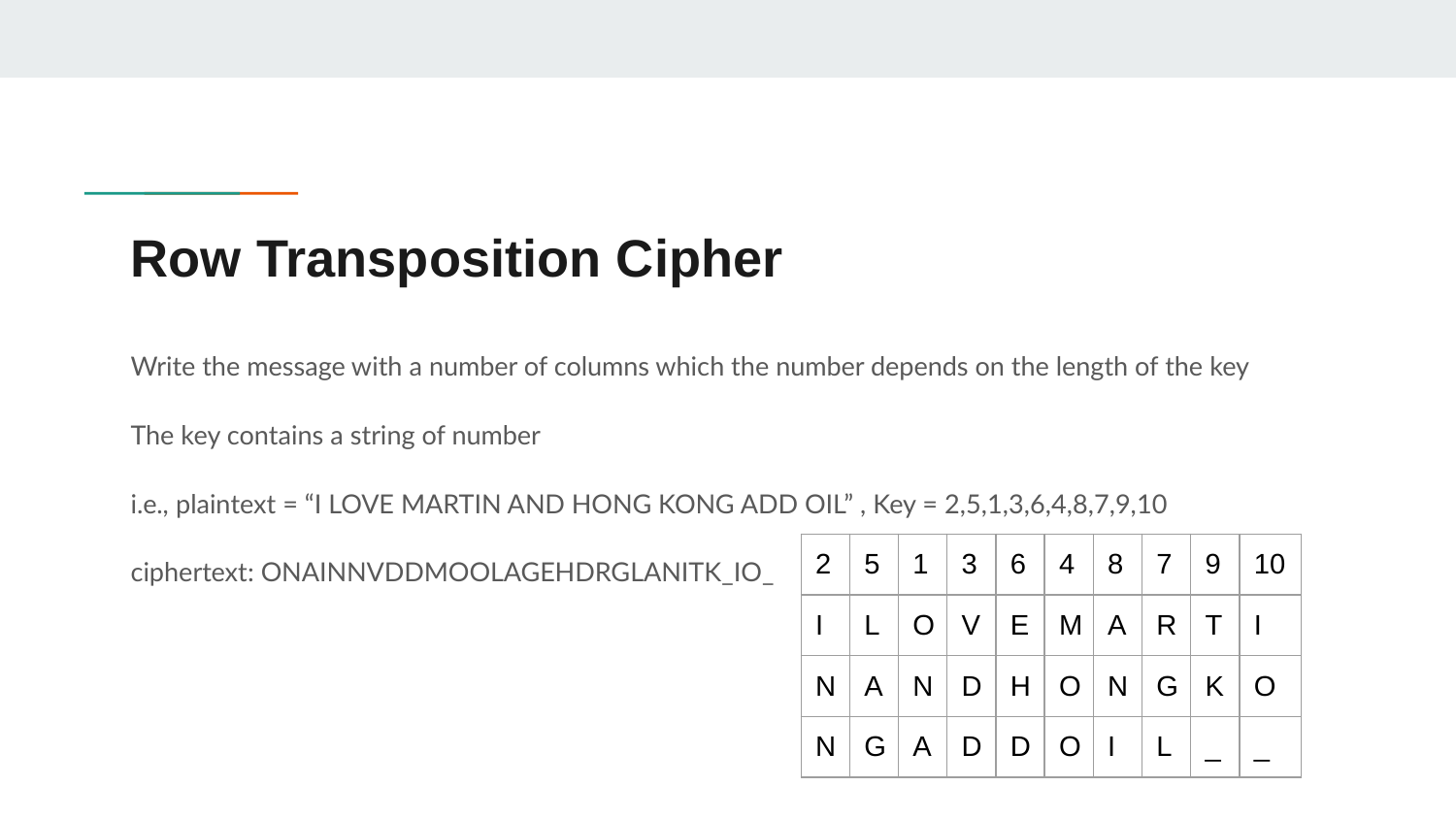

# Row Transposition Cipher
Write the message with a number of columns which the number depends on the length of the key
The key contains a string of number
i.e., plaintext = “I LOVE MARTIN AND HONG KONG ADD OIL” , Key = 2,5,1,3,6,4,8,7,9,10
ciphertext: ONAINNVDDMOOLAGEHDRGLANITK_IO_

| 2 | 5 | 1 | 3 | 6 | 4 | 8 | 7 | 9 | 10 |
| --- | --- | --- | --- | --- | --- | --- | --- | --- | --- |
| I | L | O | V | E | M | A | R | T | I |
| N | A | N | D | H | O | N | G | K | O |
| N | G | A | D | D | O | I | L | \_ | \_ |